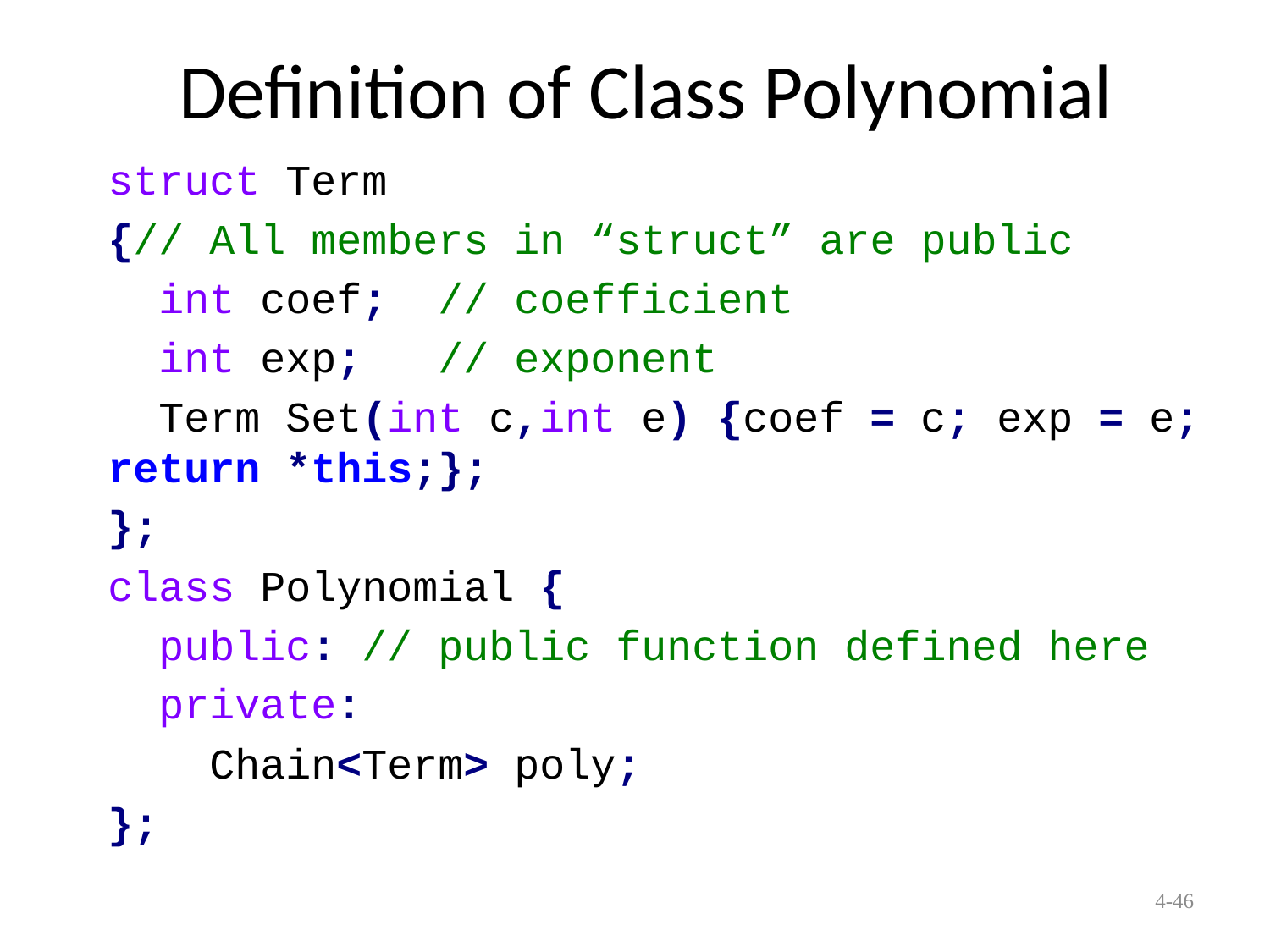

Definition of Class Polynomial
struct Term
{// All members in “struct” are public
  int coef;  // coefficient
  int exp;   // exponent
  Term Set(int c,int e) {coef = c; exp = e; return *this;};
};
class Polynomial {
  public: // public function defined here
  private:
    Chain<Term> poly;
};
4-46